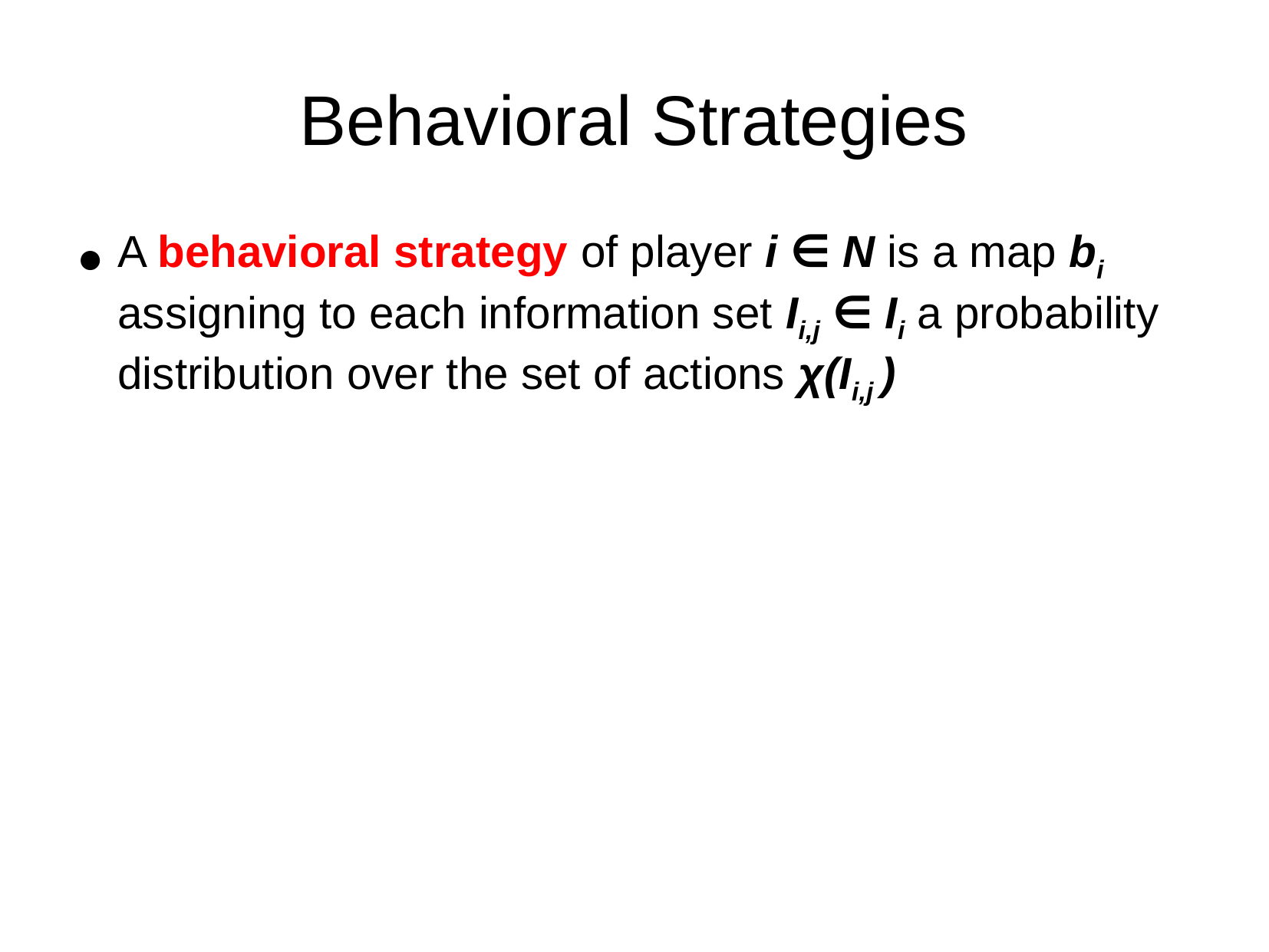

Behavioral Strategies
A behavioral strategy of player i ∈ N is a map bi assigning to each information set Ii,j ∈ Ii a probability distribution over the set of actions χ(Ii,j )